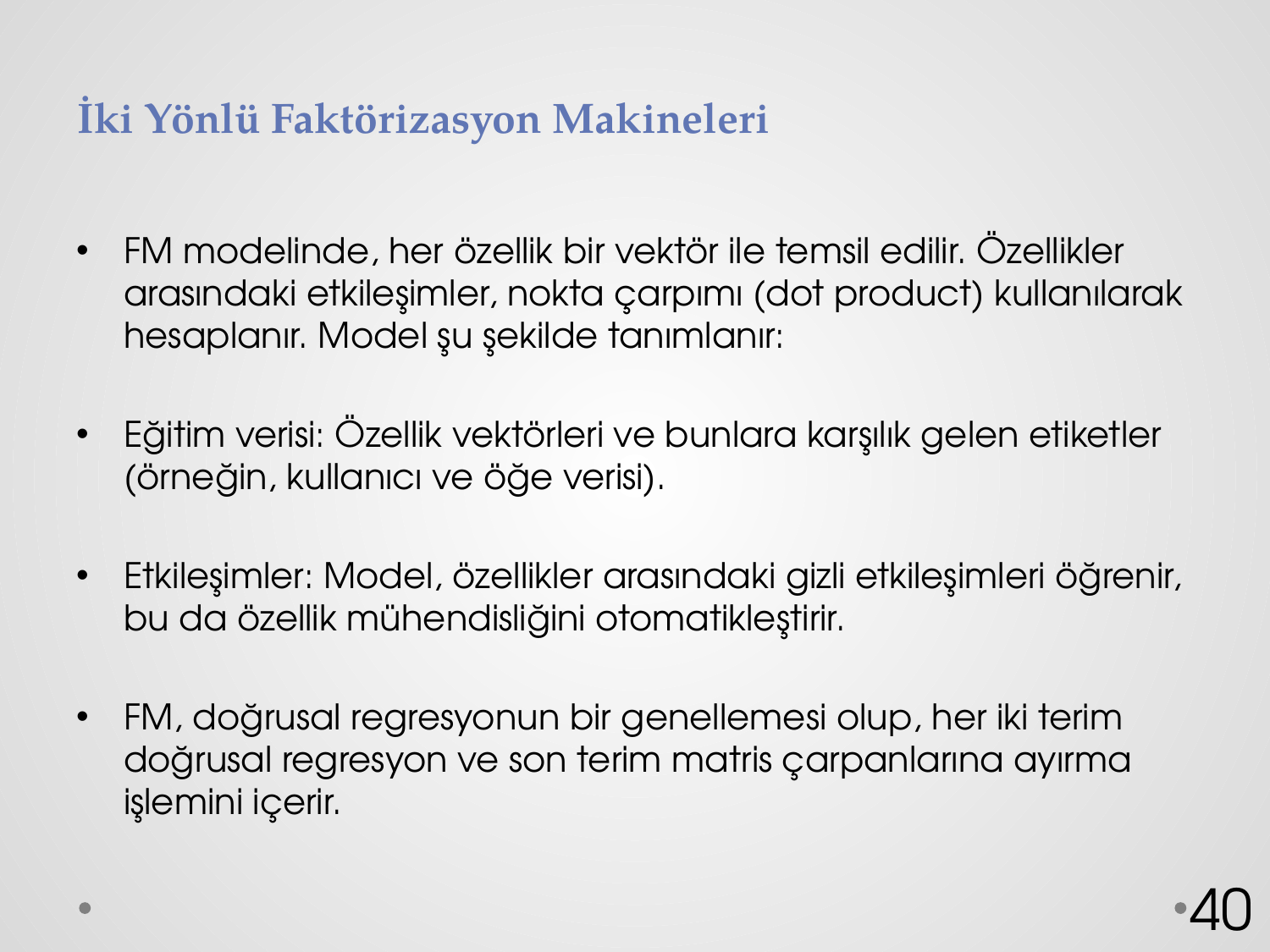

# İki Yönlü Faktörizasyon Makineleri
FM modelinde, her özellik bir vektör ile temsil edilir. Özellikler arasındaki etkileşimler, nokta çarpımı (dot product) kullanılarak hesaplanır. Model şu şekilde tanımlanır:

Eğitim verisi: Özellik vektörleri ve bunlara karşılık gelen etiketler (örneğin, kullanıcı ve öğe verisi).

Etkileşimler: Model, özellikler arasındaki gizli etkileşimleri öğrenir, bu da özellik mühendisliğini otomatikleştirir.

FM, doğrusal regresyonun bir genellemesi olup, her iki terim doğrusal regresyon ve son terim matris çarpanlarına ayırma işlemini içerir.
40